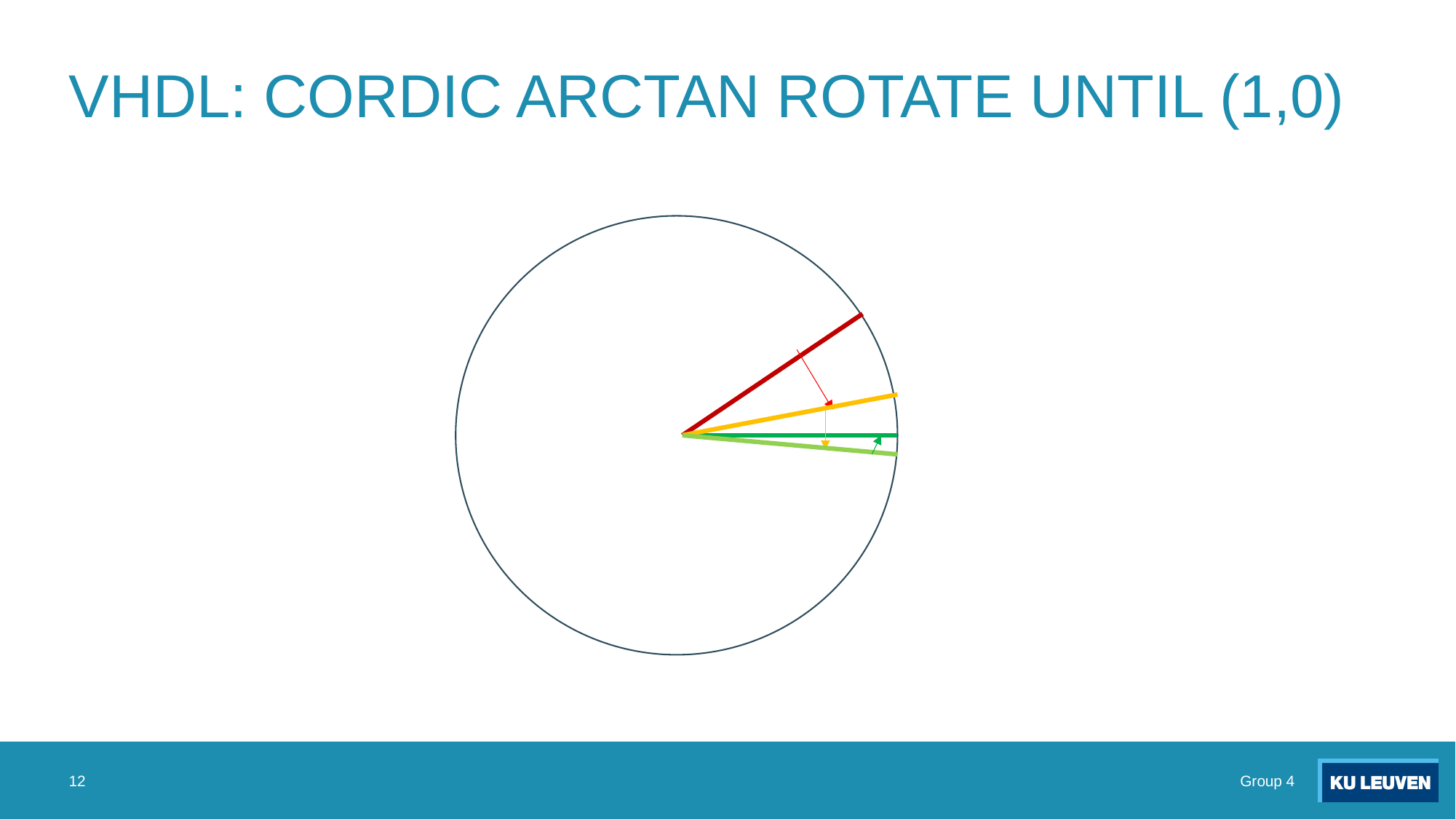

# VHDL: CORDIC ARCTAN ROTATE UNTIL (1,0)

12
Group 4